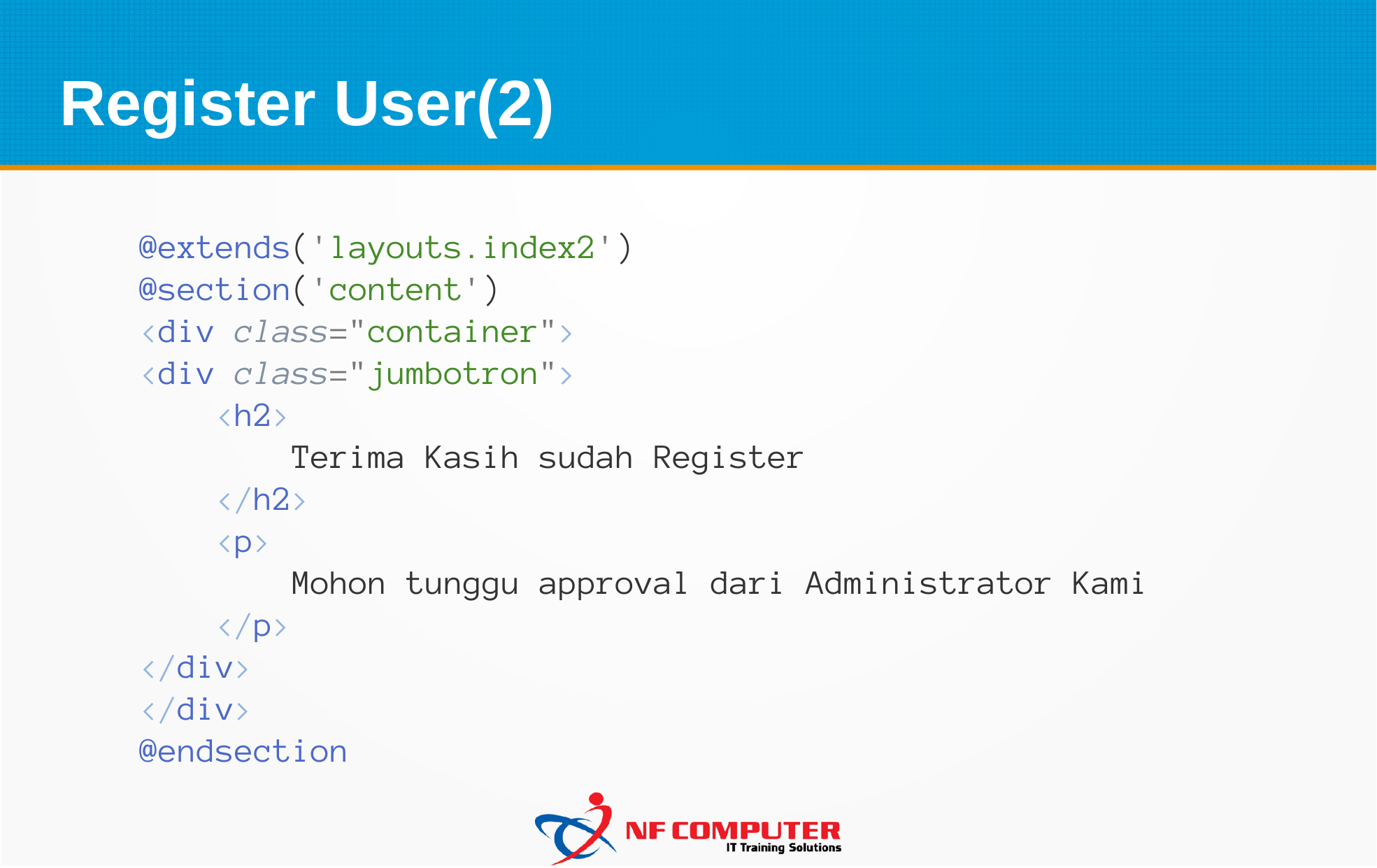

Register User(2)
@extends('layouts.index2')
@section('content')
<div class="container">
<div class="jumbotron">
    <h2>
        Terima Kasih sudah Register
    </h2>
    <p>
        Mohon tunggu approval dari Administrator Kami
    </p>
</div>
</div>
@endsection